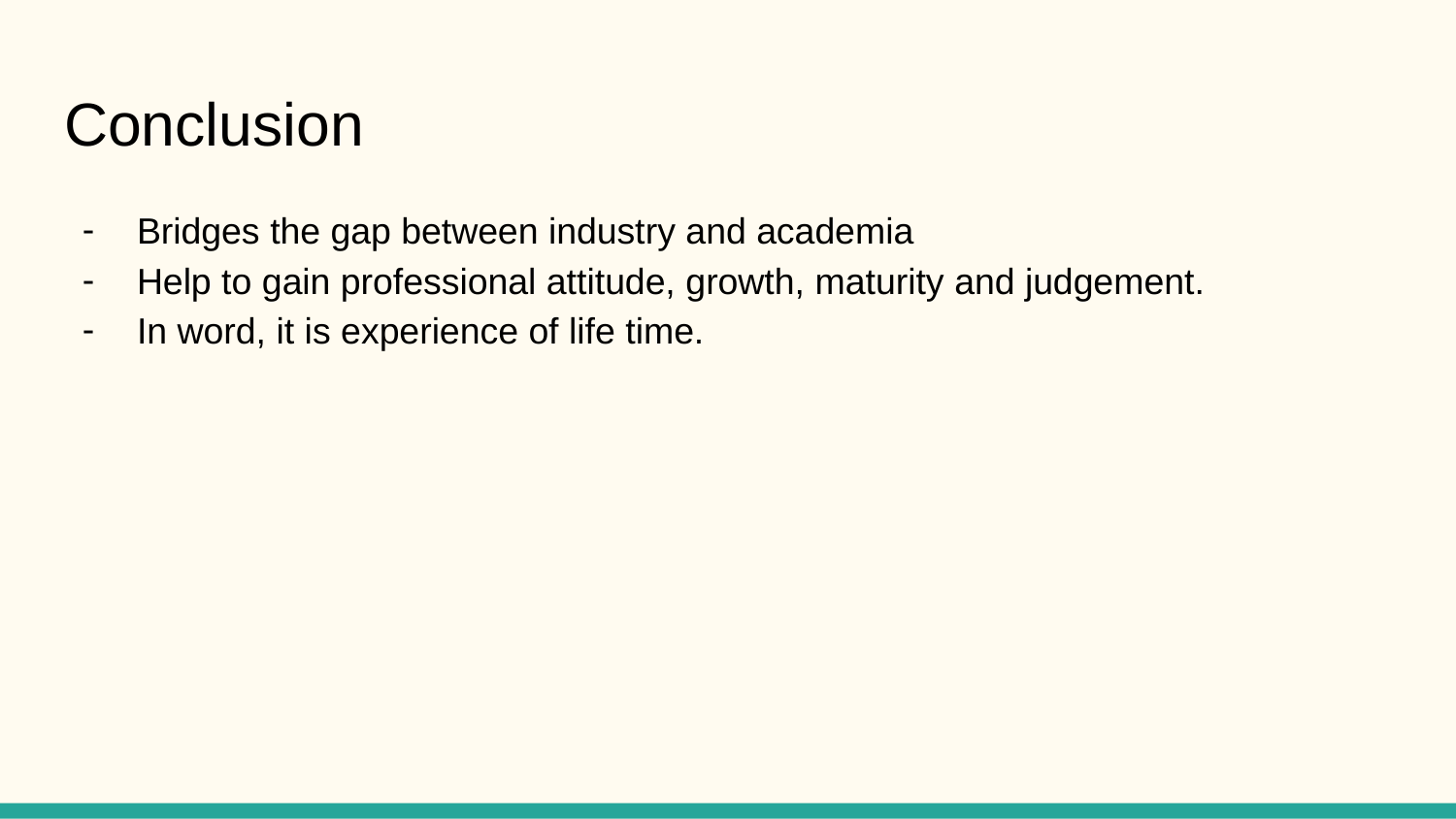

# Conclusion
Bridges the gap between industry and academia
Help to gain professional attitude, growth, maturity and judgement.
In word, it is experience of life time.